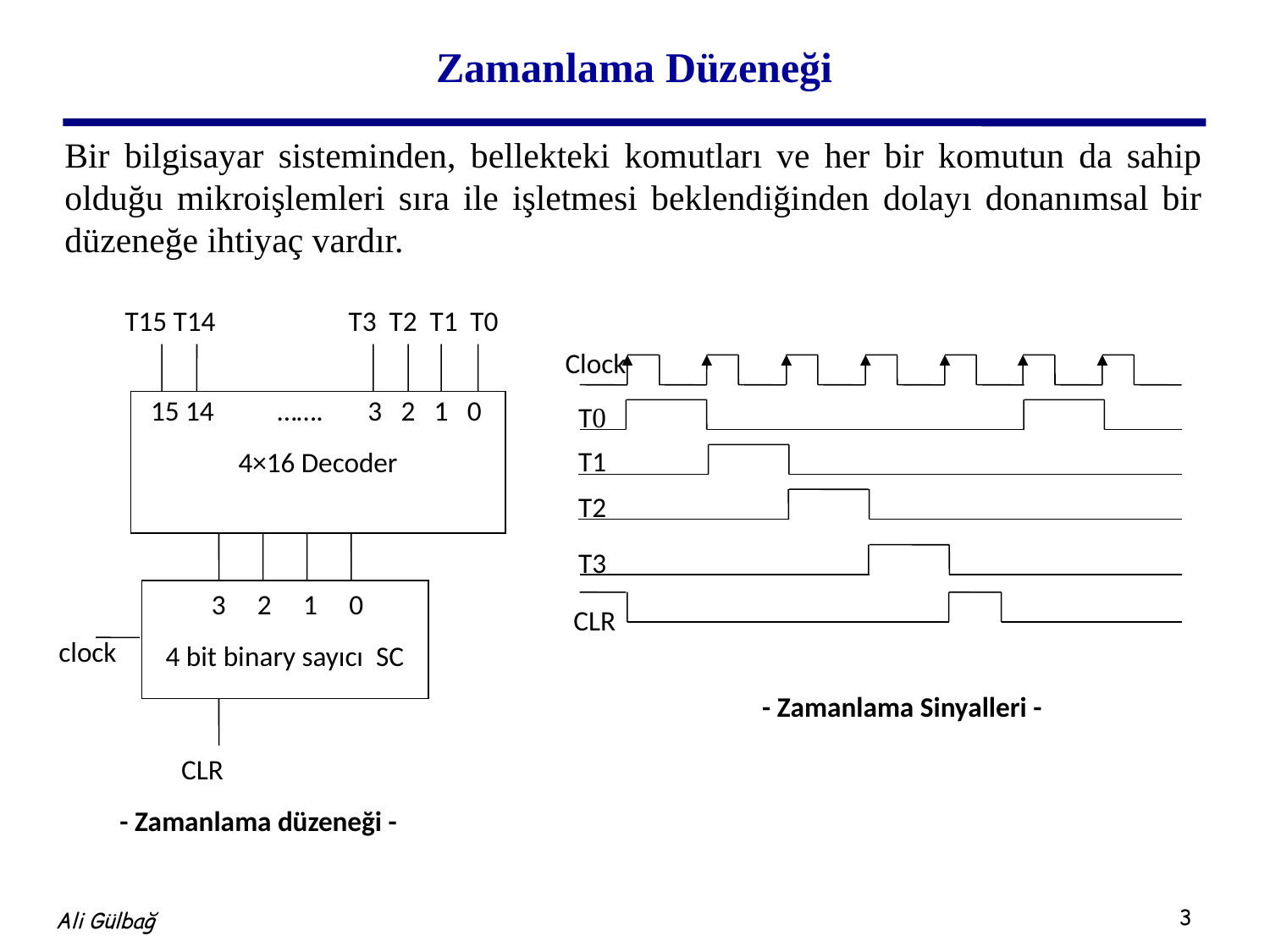

# Zamanlama Düzeneği
Bir bilgisayar sisteminden, bellekteki komutları ve her bir komutun da sahip olduğu mikroişlemleri sıra ile işletmesi beklendiğinden dolayı donanımsal bir düzeneğe ihtiyaç vardır.

T15 T14                     T3  T2  T1  T0

  15 14          …….       3   2   1   0
4×16 Decoder

         3     2     1     0
4 bit binary sayıcı  SC
clock

      CLR
Clock

T0
T1

T2

T3

CLR
- Zamanlama Sinyalleri -
- Zamanlama düzeneği -